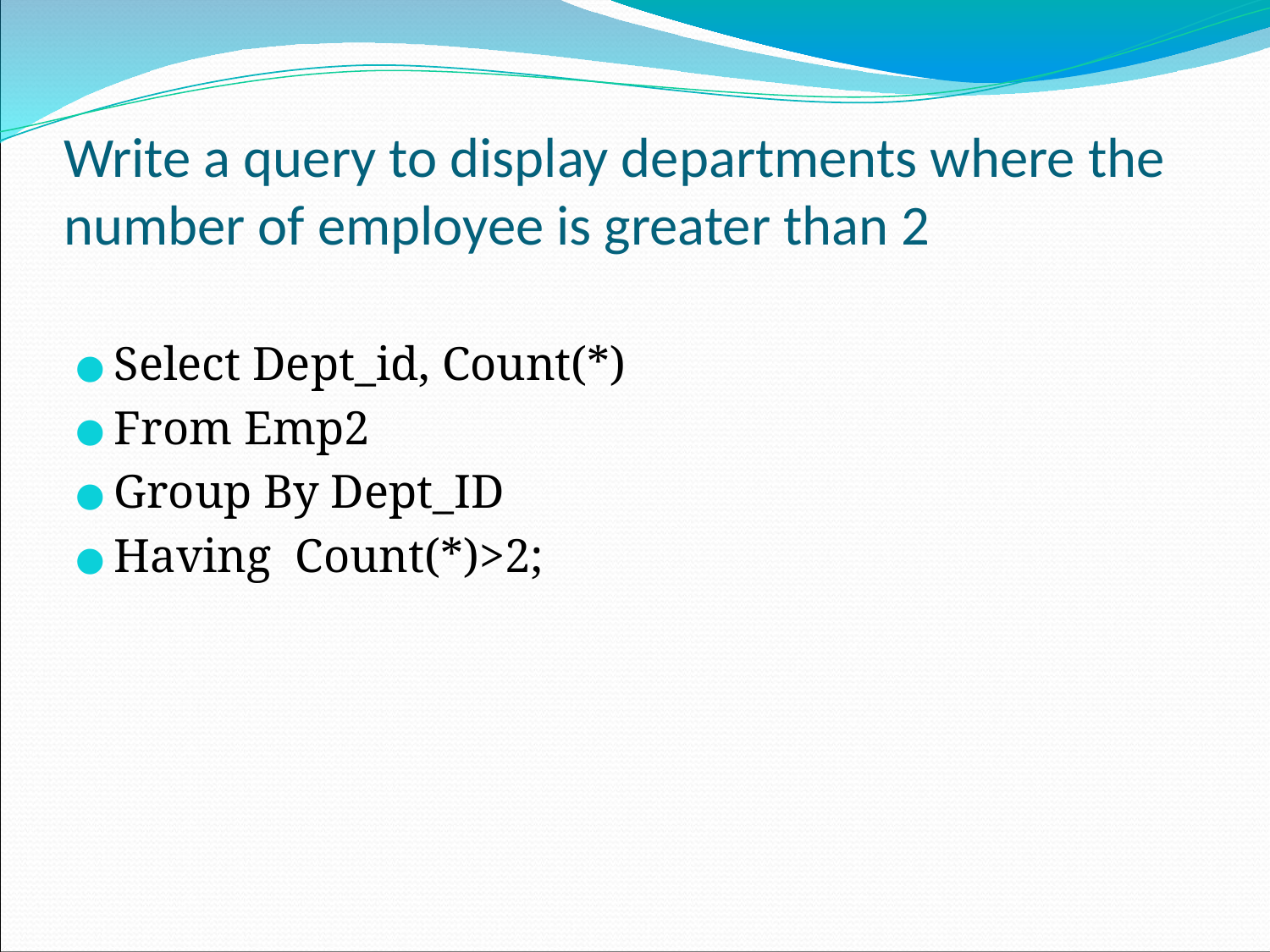

# Write a query to display departments where the number of employee is greater than 2
Select Dept_id, Count(*)
From Emp2
Group By Dept_ID
Having  Count(*)>2;